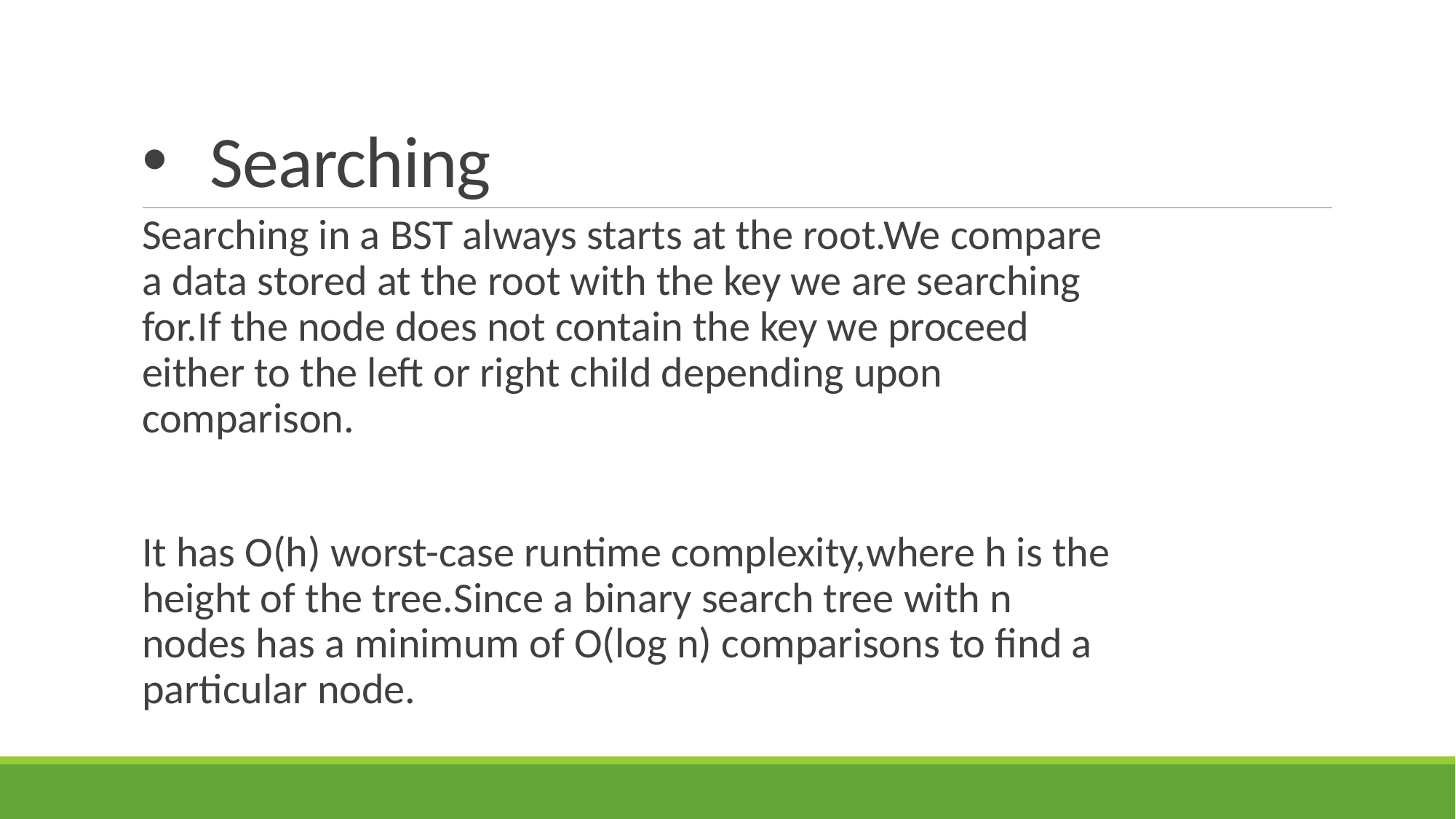

# Searching
Searching in a BST always starts at the root.We compare a data stored at the root with the key we are searching for.If the node does not contain the key we proceed either to the left or right child depending upon comparison.

It has O(h) worst-case runtime complexity,where h is the height of the tree.Since a binary search tree with n nodes has a minimum of O(log n) comparisons to find a particular node.